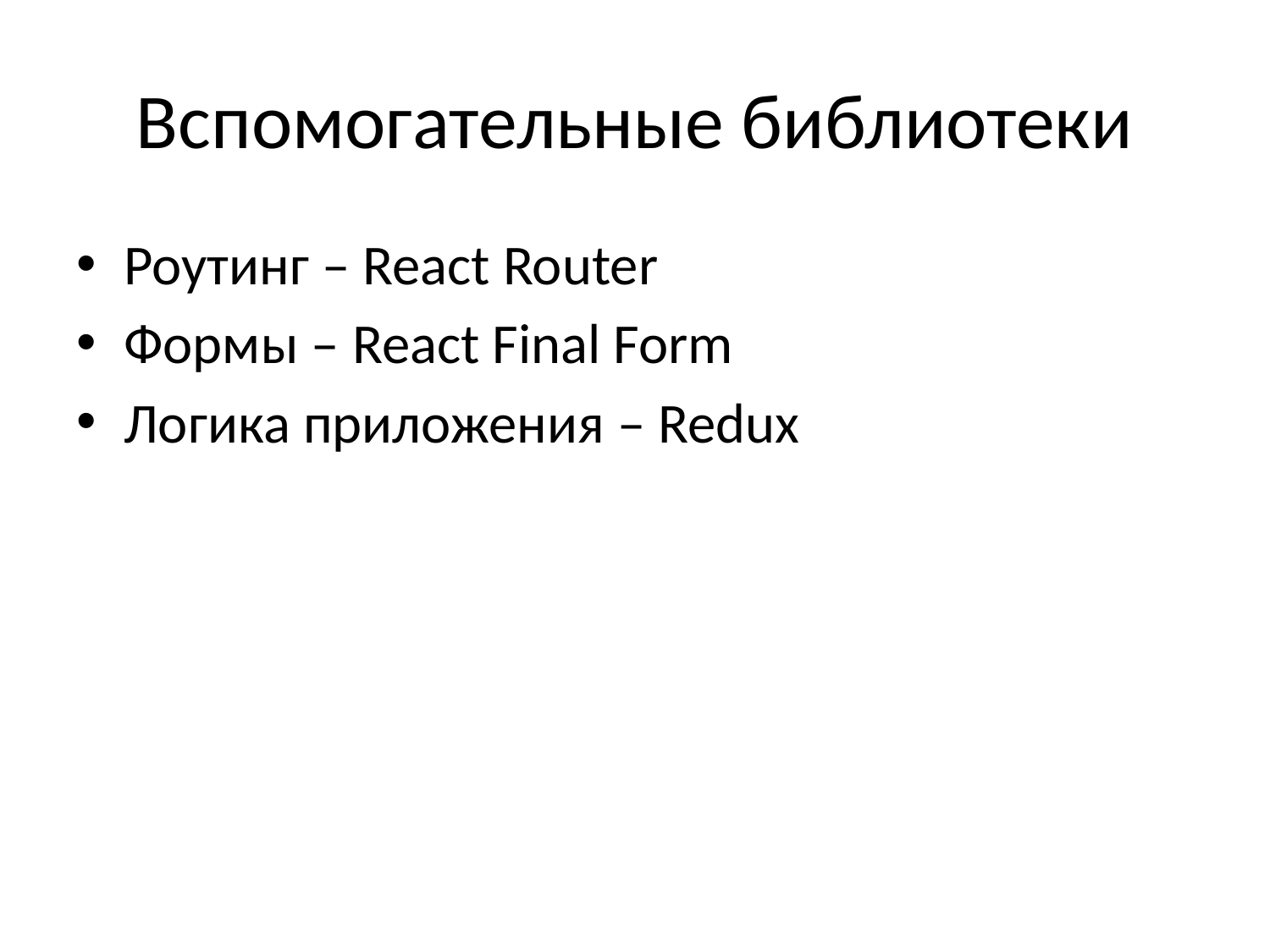

# Вспомогательные библиотеки
Роутинг – React Router
Формы – React Final Form
Логика приложения – Redux